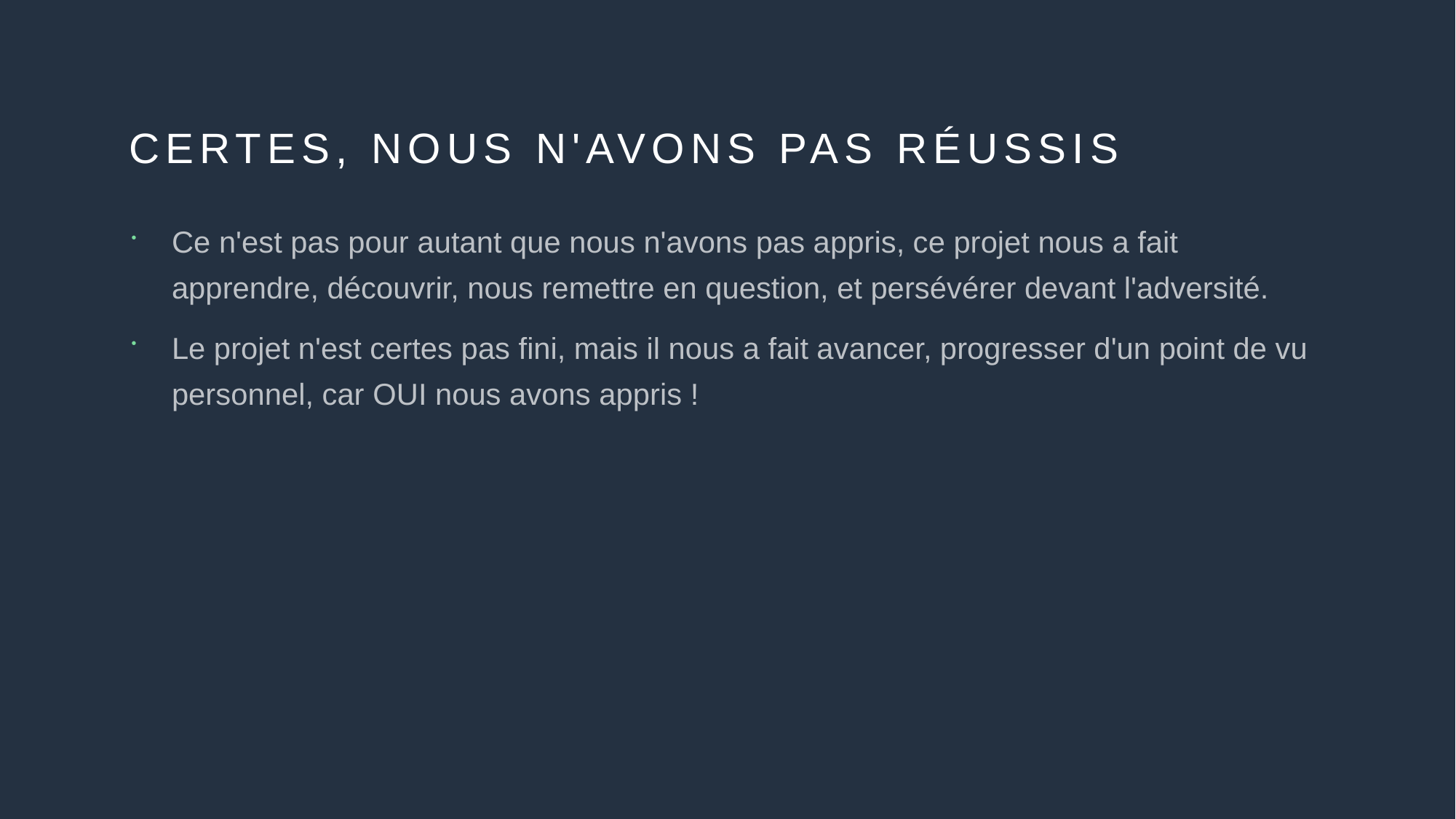

# Certes, Nous n'avons pas réussis
Ce n'est pas pour autant que nous n'avons pas appris, ce projet nous a fait apprendre, découvrir, nous remettre en question, et persévérer devant l'adversité.
Le projet n'est certes pas fini, mais il nous a fait avancer, progresser d'un point de vu personnel, car OUI nous avons appris !